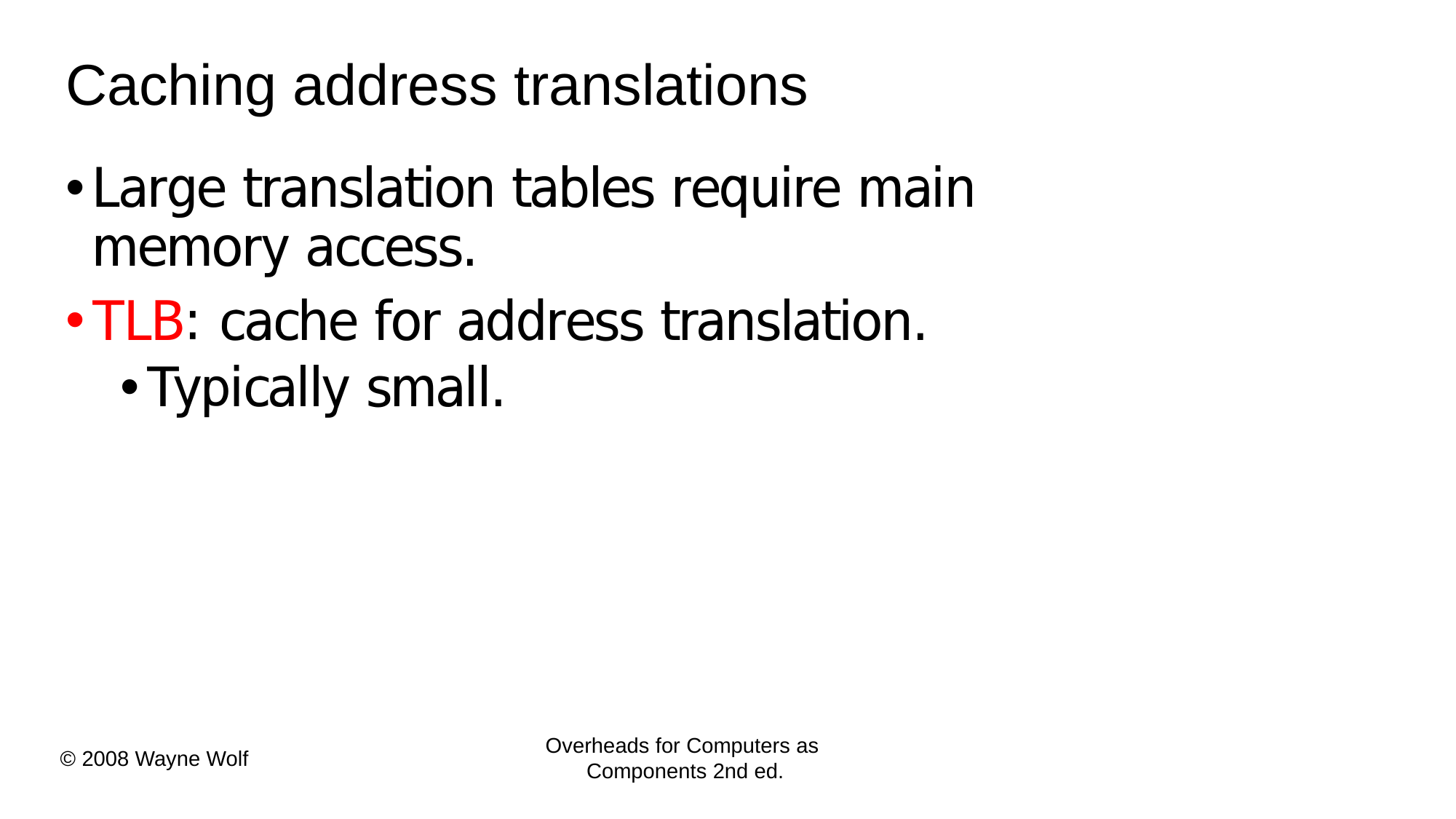

# Caching address translations
Large translation tables require main memory access.
TLB: cache for address translation.
Typically small.
Overheads for Computers as
Components 2nd ed.
© 2008 Wayne Wolf